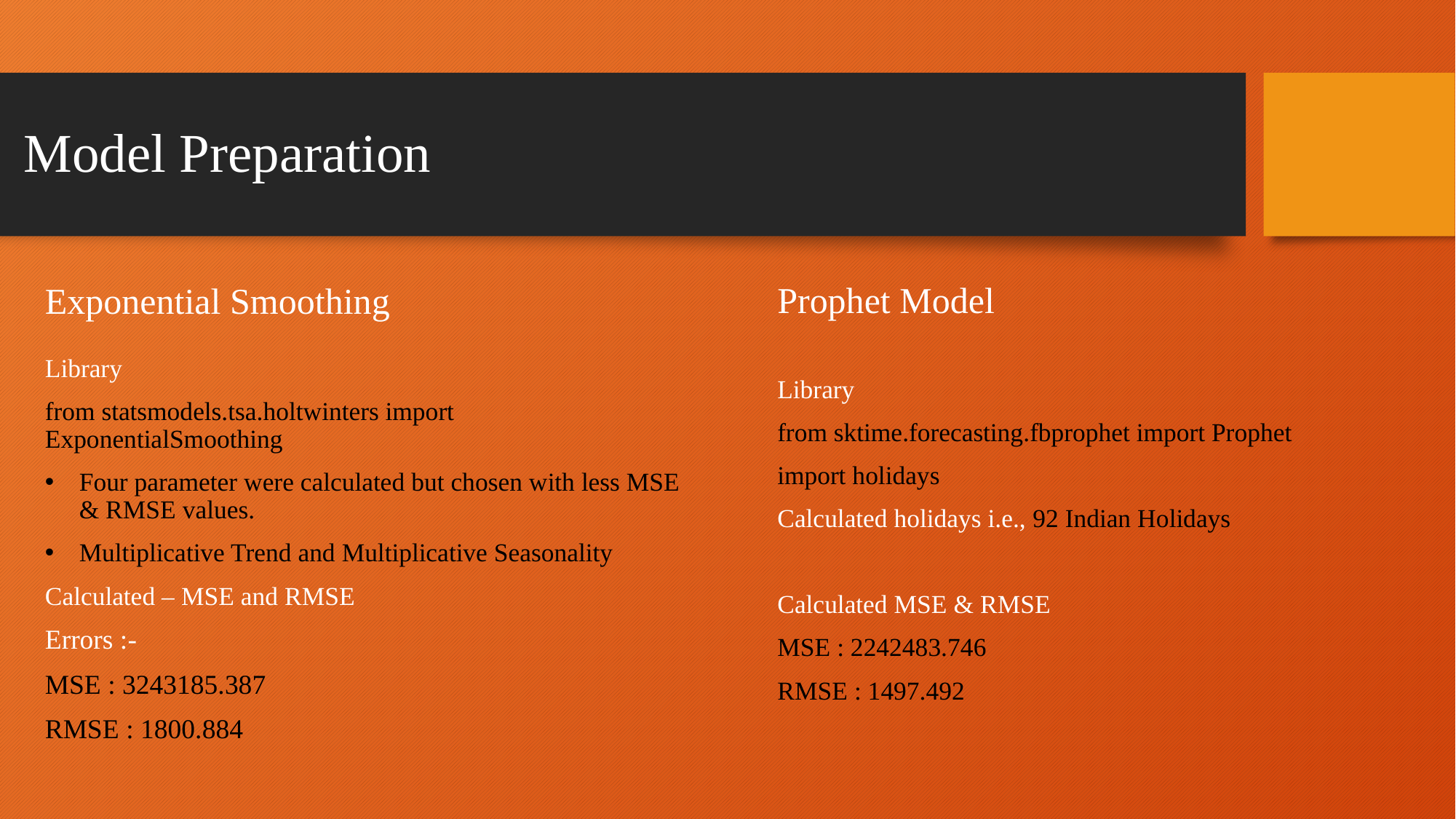

# Model Preparation
Prophet Model
Exponential Smoothing

Library
from sktime.forecasting.fbprophet import Prophet
import holidays
Calculated holidays i.e., 92 Indian Holidays

Calculated MSE & RMSE
MSE : 2242483.746
RMSE : 1497.492

Library
from statsmodels.tsa.holtwinters import ExponentialSmoothing
Four parameter were calculated but chosen with less MSE & RMSE values.
Multiplicative Trend and Multiplicative Seasonality
Calculated – MSE and RMSE
Errors :-
MSE : 3243185.387
RMSE : 1800.884